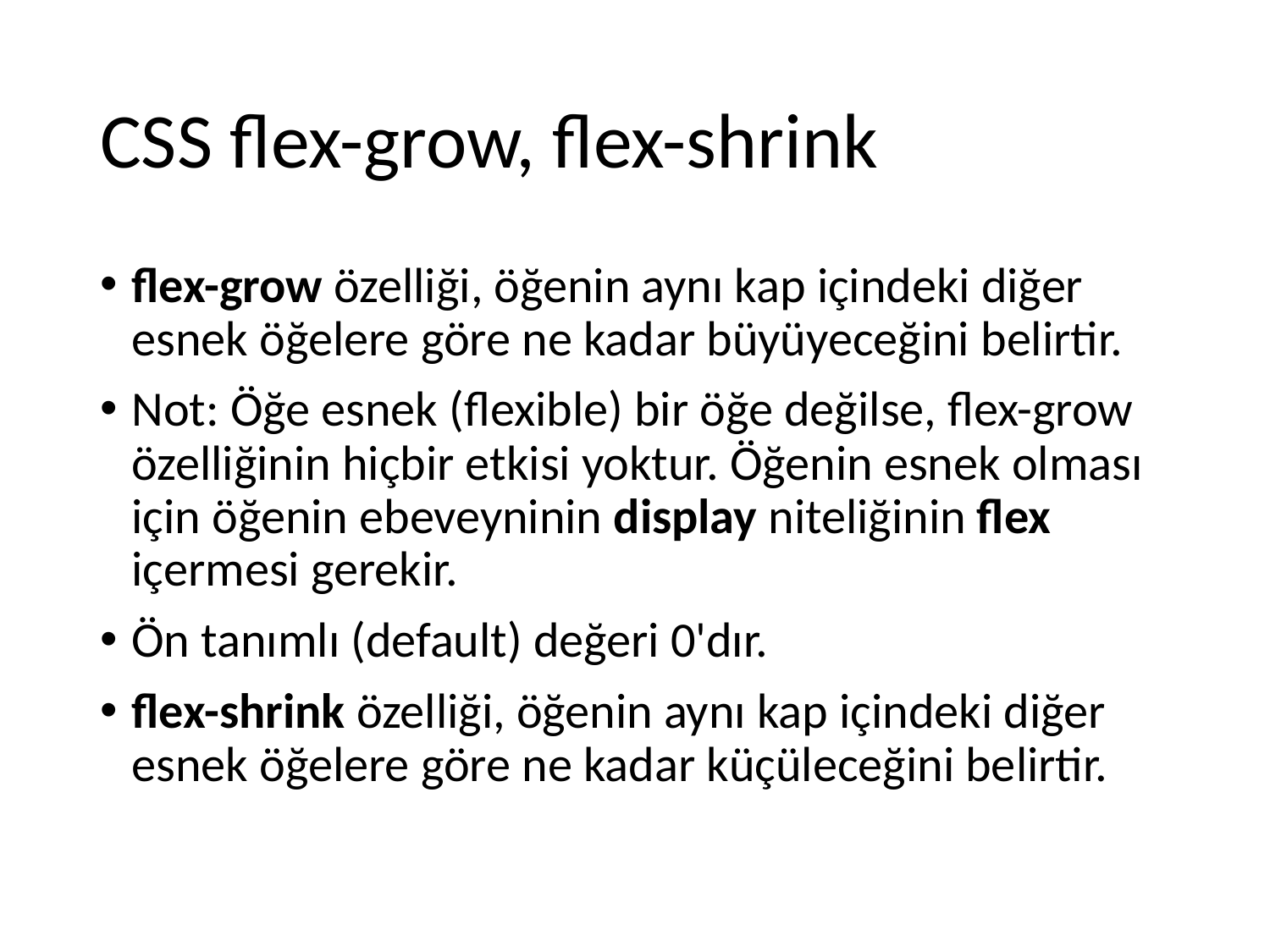

# CSS flex-grow, flex-shrink
flex-grow özelliği, öğenin aynı kap içindeki diğer esnek öğelere göre ne kadar büyüyeceğini belirtir.
Not: Öğe esnek (flexible) bir öğe değilse, flex-grow özelliğinin hiçbir etkisi yoktur. Öğenin esnek olması için öğenin ebeveyninin display niteliğinin flex içermesi gerekir.
Ön tanımlı (default) değeri 0'dır.
flex-shrink özelliği, öğenin aynı kap içindeki diğer esnek öğelere göre ne kadar küçüleceğini belirtir.